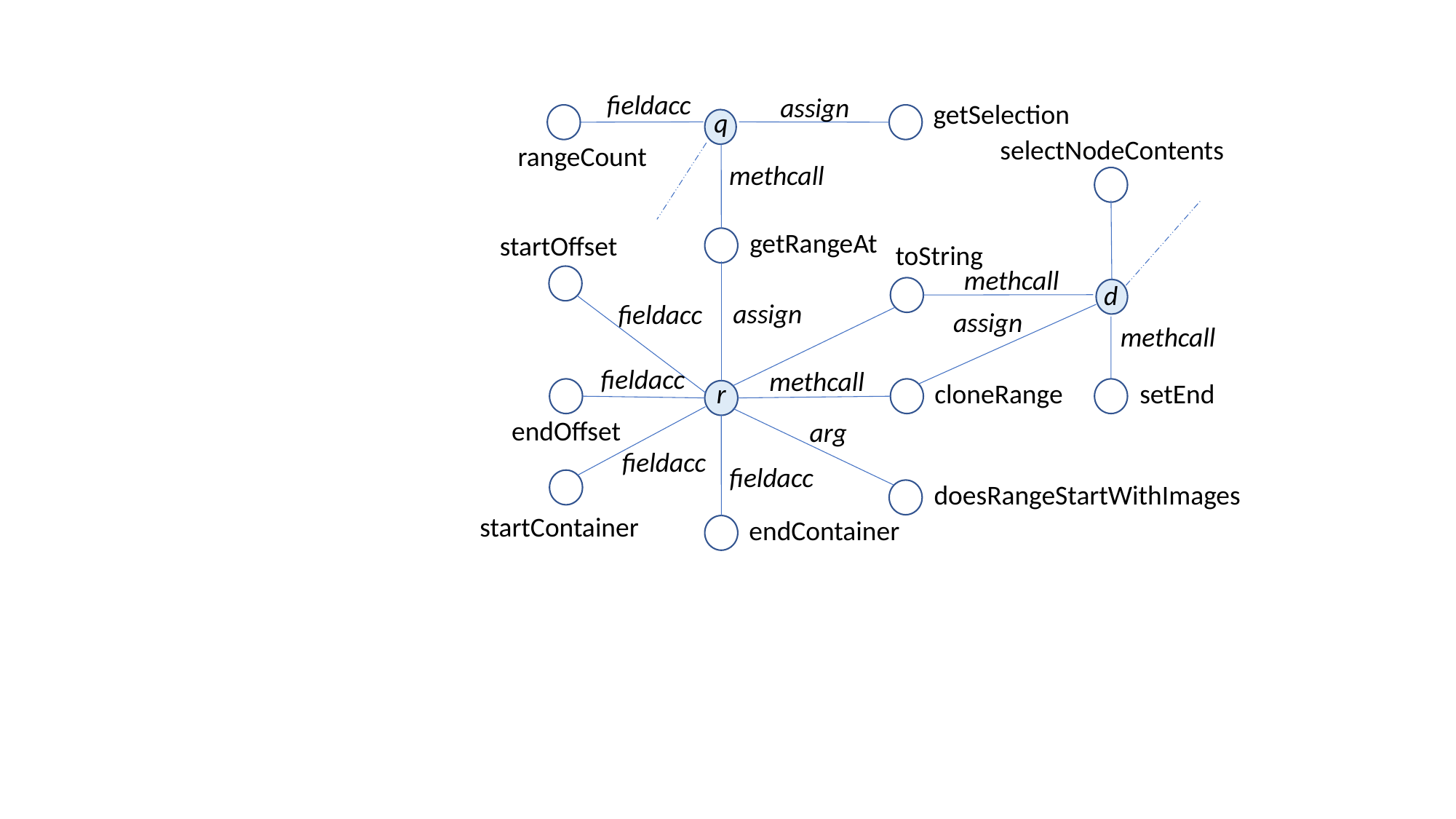

fieldacc
assign
getSelection
q

selectNodeContents
rangeCount
methcall

getRangeAt
startOffset

toString
methcall

d

assign
fieldacc
assign
methcall
fieldacc
methcall
setEnd
r
cloneRange

endOffset
arg
fieldacc
fieldacc

doesRangeStartWithImages

startContainer
endContainer